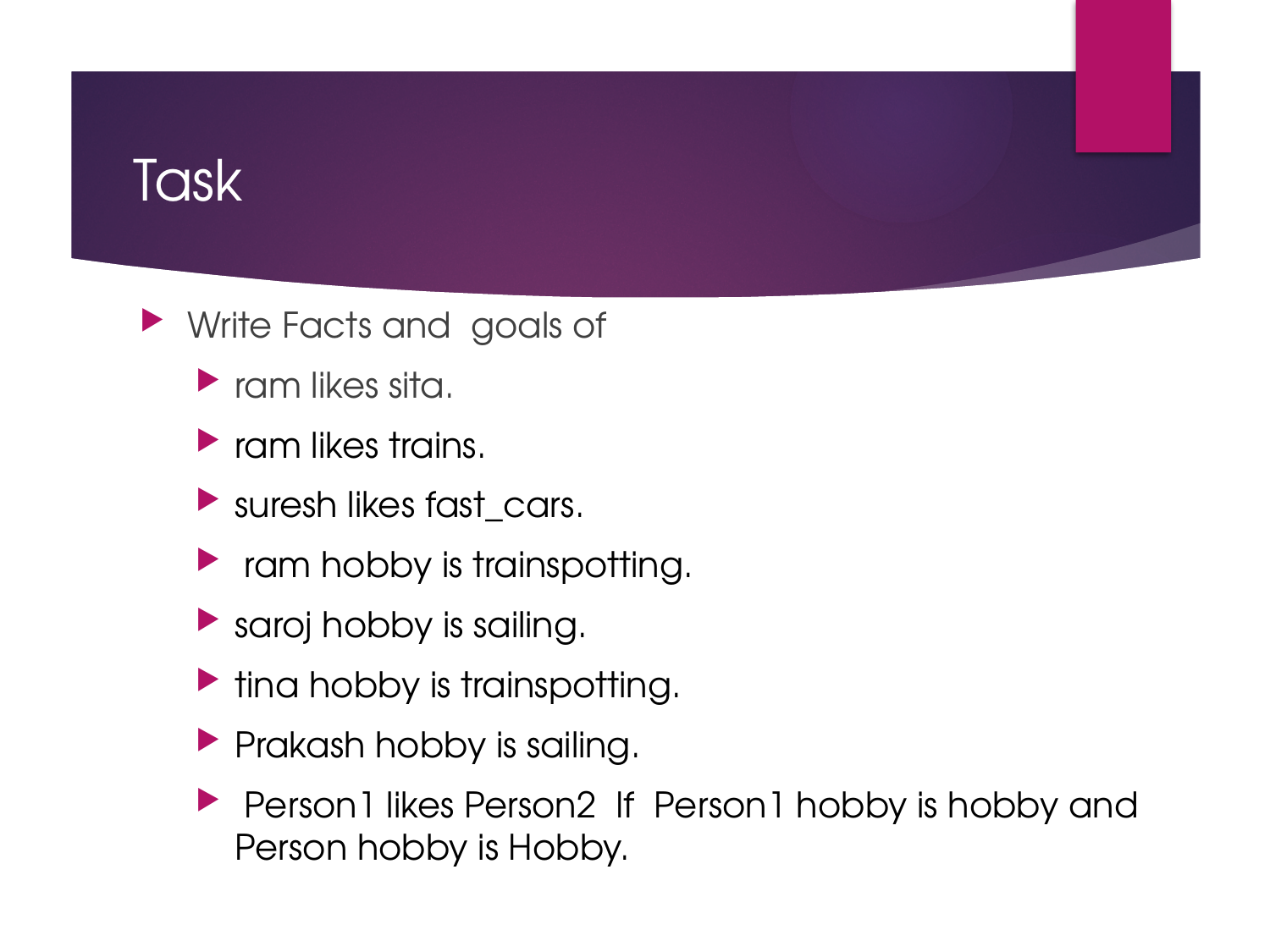

# Task
Write Facts and  goals of
ram likes sita.
ram likes trains.
suresh likes fast_cars.
 ram hobby is trainspotting.
saroj hobby is sailing.
tina hobby is trainspotting.
Prakash hobby is sailing.
 Person1 likes Person2  If  Person1 hobby is hobby and Person hobby is Hobby.